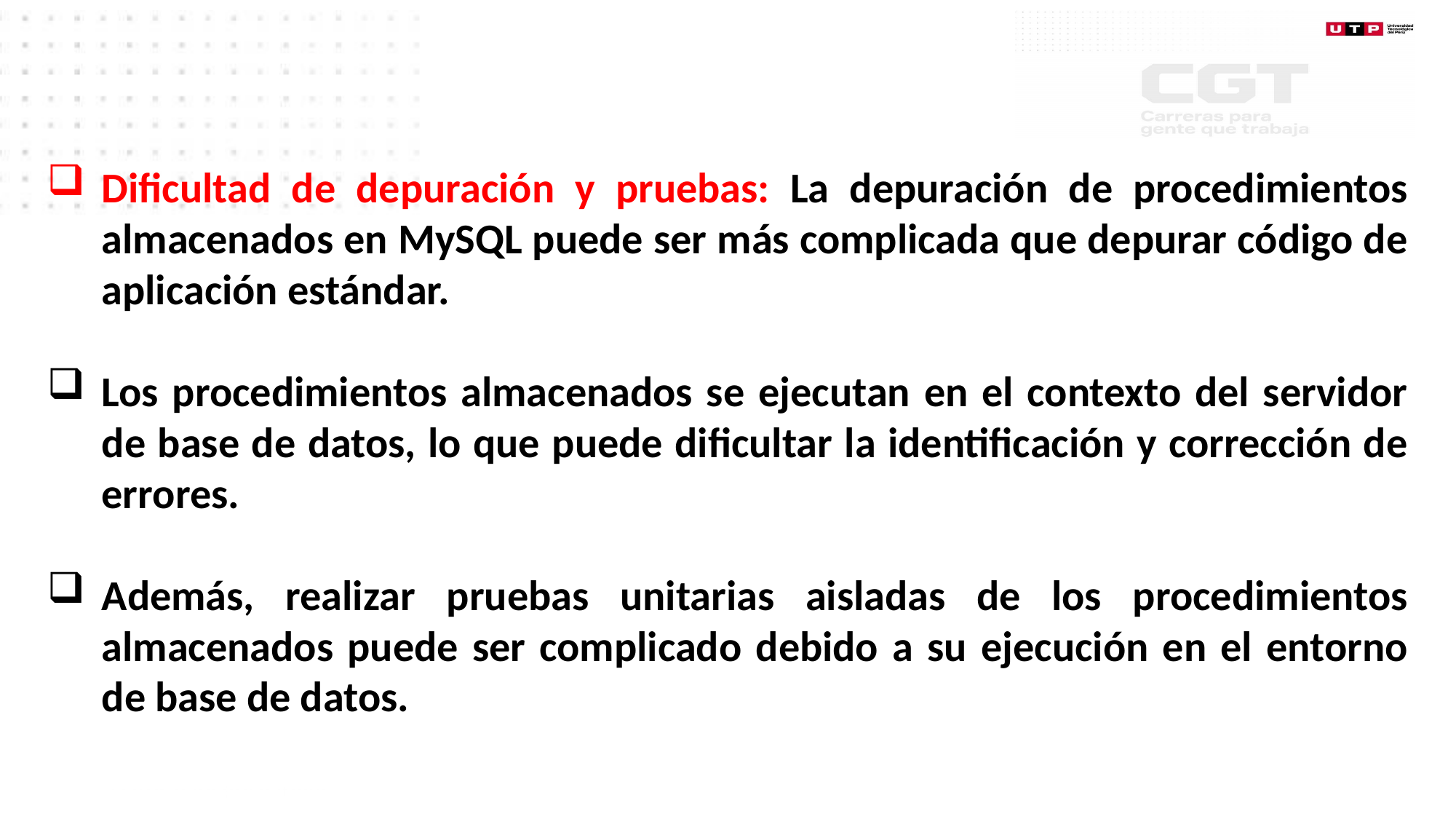

Dificultad de depuración y pruebas: La depuración de procedimientos almacenados en MySQL puede ser más complicada que depurar código de aplicación estándar.

Los procedimientos almacenados se ejecutan en el contexto del servidor de base de datos, lo que puede dificultar la identificación y corrección de errores.

Además, realizar pruebas unitarias aisladas de los procedimientos almacenados puede ser complicado debido a su ejecución en el entorno de base de datos.